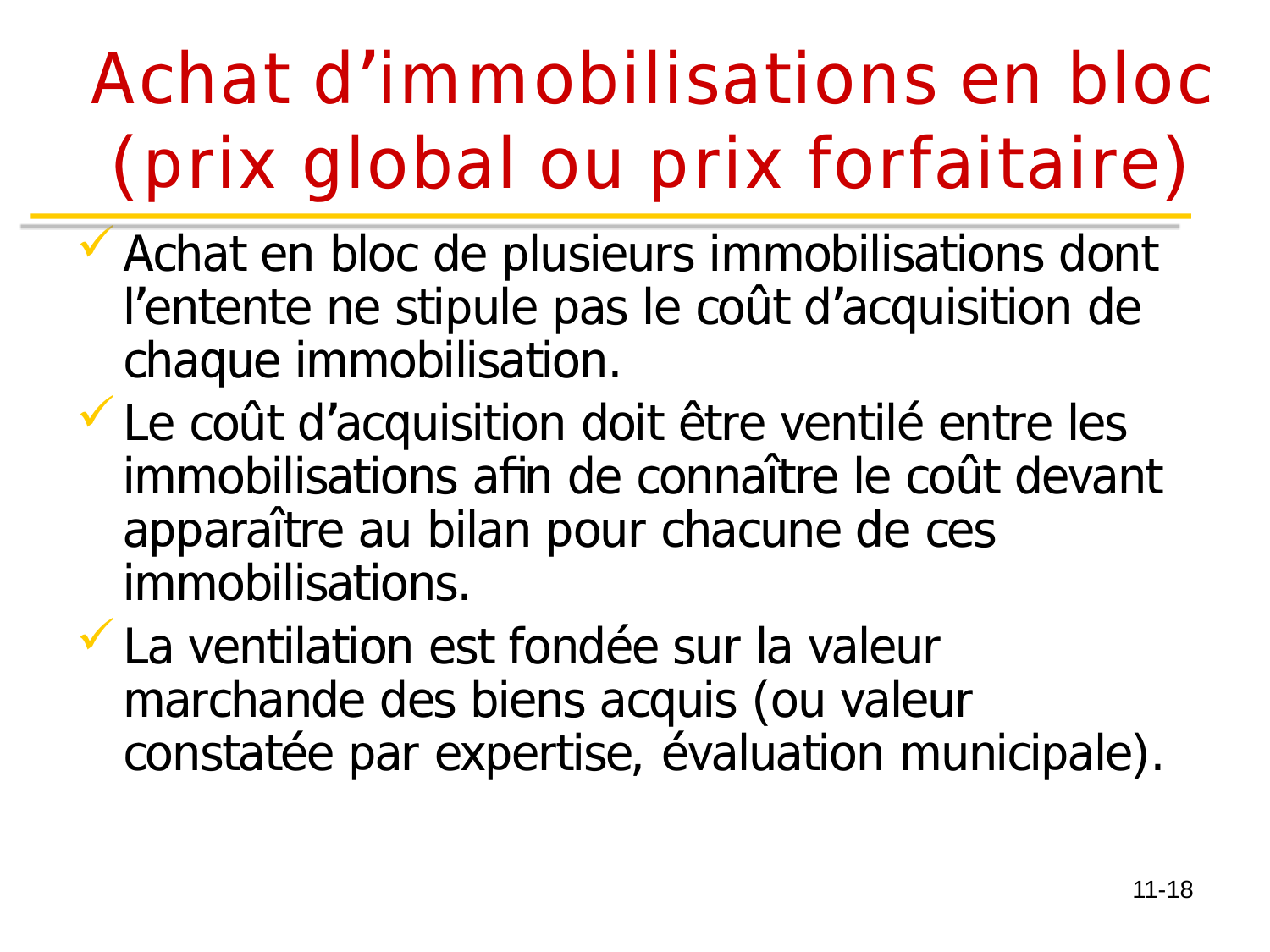

# Achat d’immobilisations en bloc (prix global ou prix forfaitaire)

Achat en bloc de plusieurs immobilisations dont l’entente ne stipule pas le coût d’acquisition de chaque immobilisation.
Le coût d’acquisition doit être ventilé entre les immobilisations afin de connaître le coût devant apparaître au bilan pour chacune de ces immobilisations.
La ventilation est fondée sur la valeur marchande des biens acquis (ou valeur constatée par expertise, évaluation municipale).
11-18